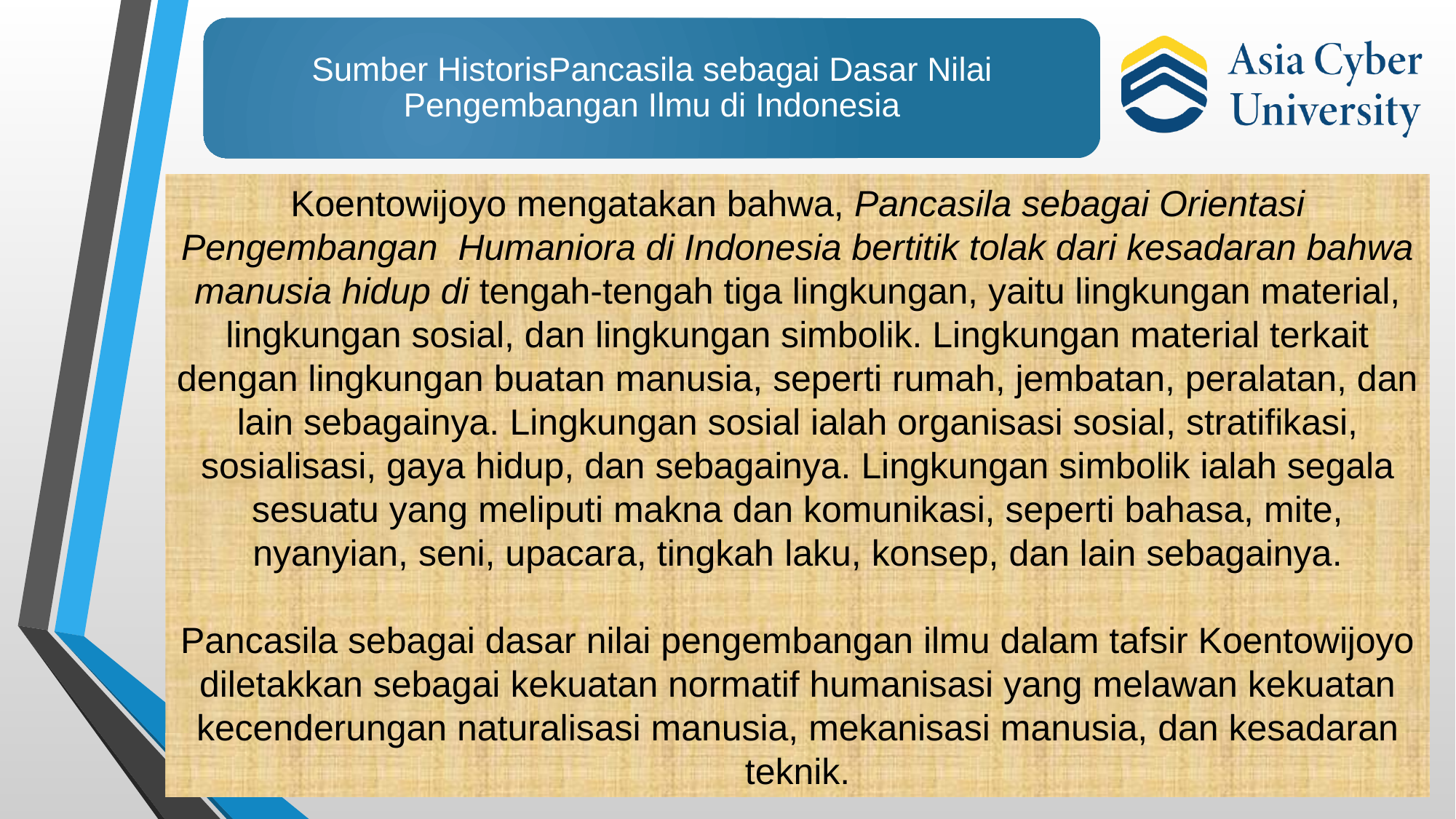

Sumber HistorisPancasila sebagai Dasar Nilai Pengembangan Ilmu di Indonesia
Koentowijoyo mengatakan bahwa, Pancasila sebagai Orientasi Pengembangan  Humaniora di Indonesia bertitik tolak dari kesadaran bahwa manusia hidup di tengah-tengah tiga lingkungan, yaitu lingkungan material, lingkungan sosial, dan lingkungan simbolik. Lingkungan material terkait dengan lingkungan buatan manusia, seperti rumah, jembatan, peralatan, dan lain sebagainya. Lingkungan sosial ialah organisasi sosial, stratifikasi, sosialisasi, gaya hidup, dan sebagainya. Lingkungan simbolik ialah segala sesuatu yang meliputi makna dan komunikasi, seperti bahasa, mite, nyanyian, seni, upacara, tingkah laku, konsep, dan lain sebagainya.

Pancasila sebagai dasar nilai pengembangan ilmu dalam tafsir Koentowijoyo diletakkan sebagai kekuatan normatif humanisasi yang melawan kekuatan kecenderungan naturalisasi manusia, mekanisasi manusia, dan kesadaran teknik.